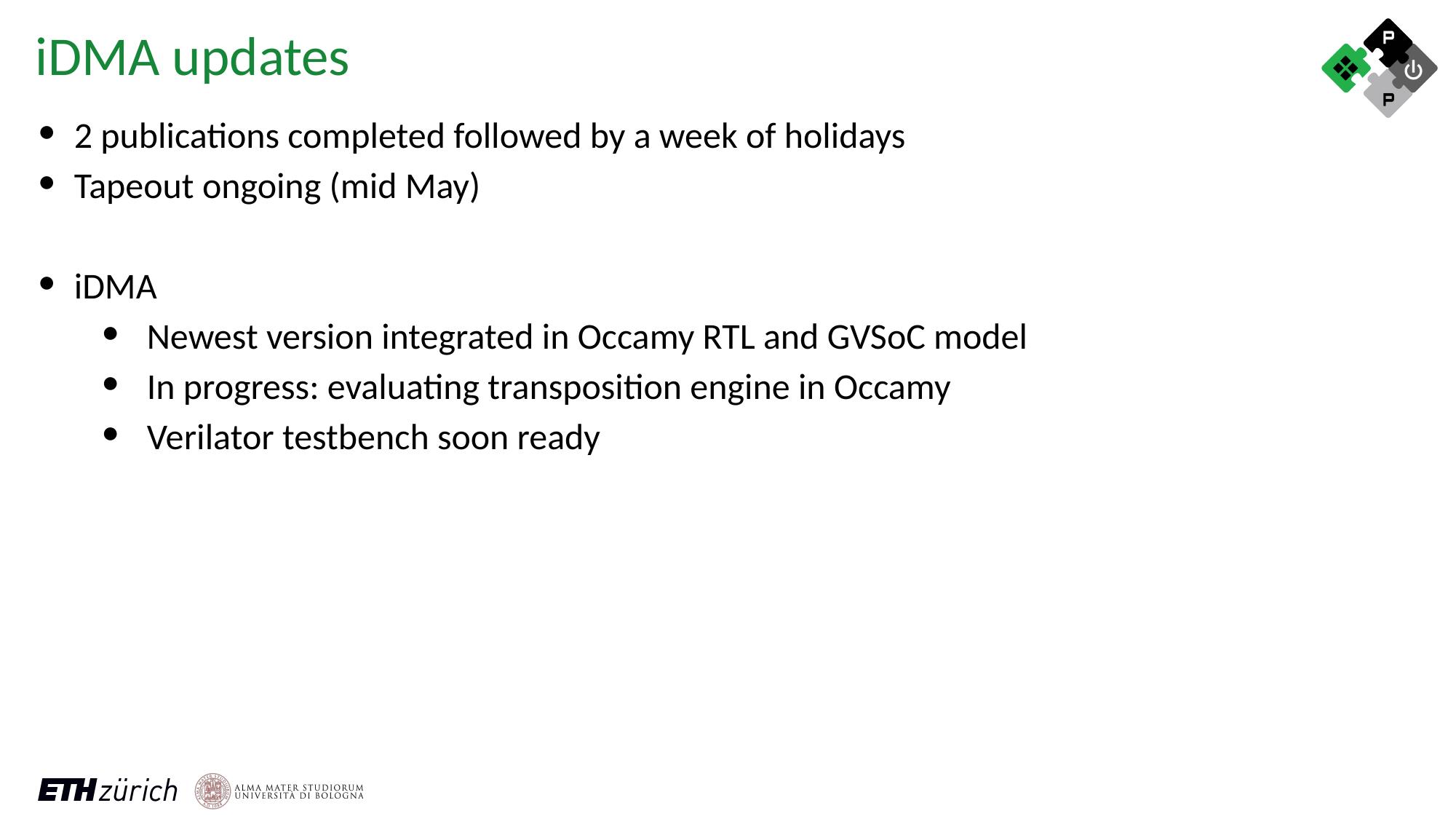

iDMA updates
2 publications completed followed by a week of holidays
Tapeout ongoing (mid May)
iDMA
Newest version integrated in Occamy RTL and GVSoC model
In progress: evaluating transposition engine in Occamy
Verilator testbench soon ready